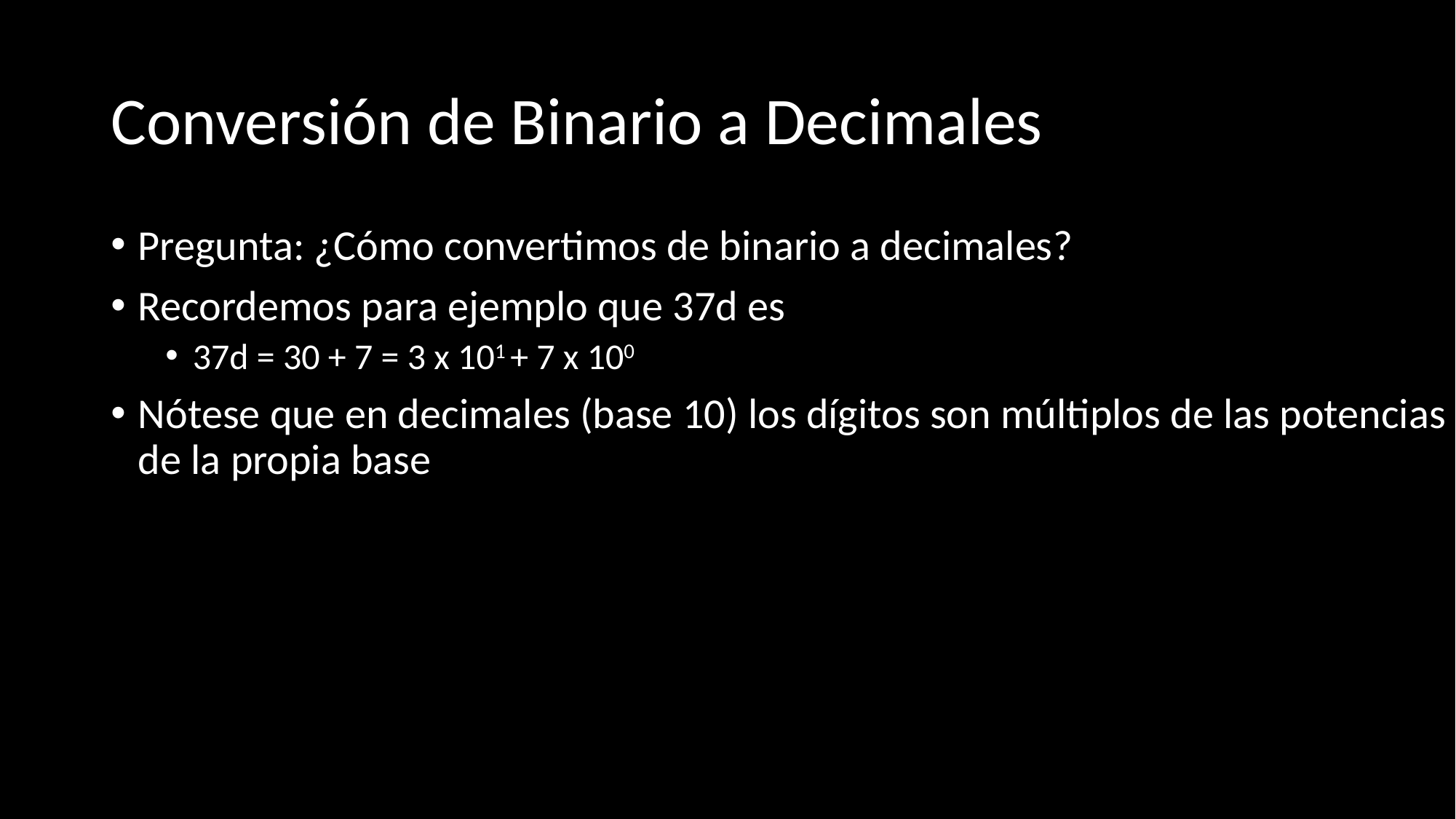

# Conversión de Binario a Decimales
Pregunta: ¿Cómo convertimos de binario a decimales?
Recordemos para ejemplo que 37d es
37d = 30 + 7 = 3 x 101 + 7 x 100
Nótese que en decimales (base 10) los dígitos son múltiplos de las potencias de la propia base